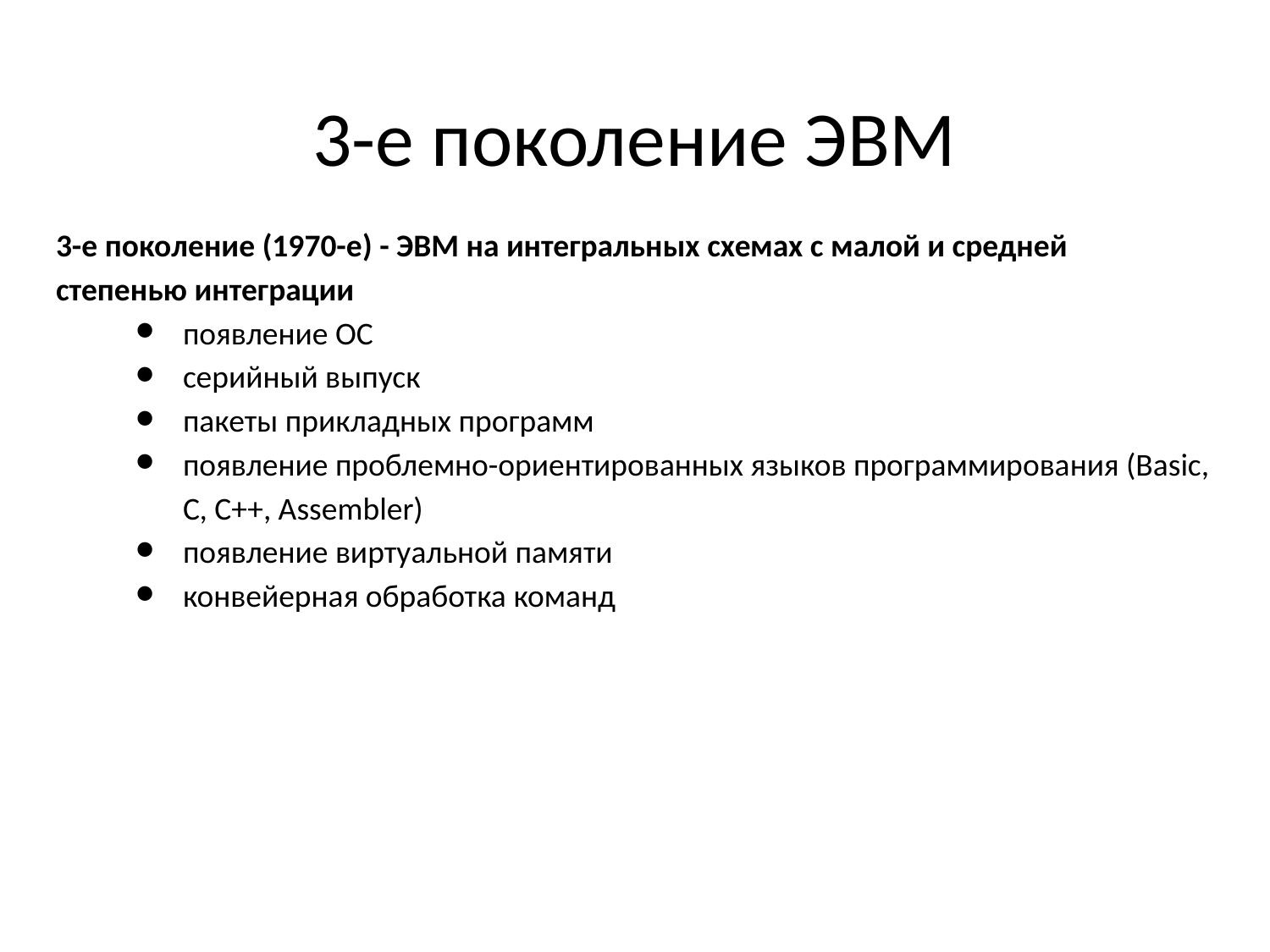

# 3-е поколение ЭВМ
3-е поколение (1970-е) - ЭВМ на интегральных схемах с малой и средней  степенью интеграции
появление ОС
серийный выпуск
пакеты прикладных программ
появление проблемно-ориентированных языков программирования (Basic, C, C++, Assembler)
появление виртуальной памяти
конвейерная обработка команд